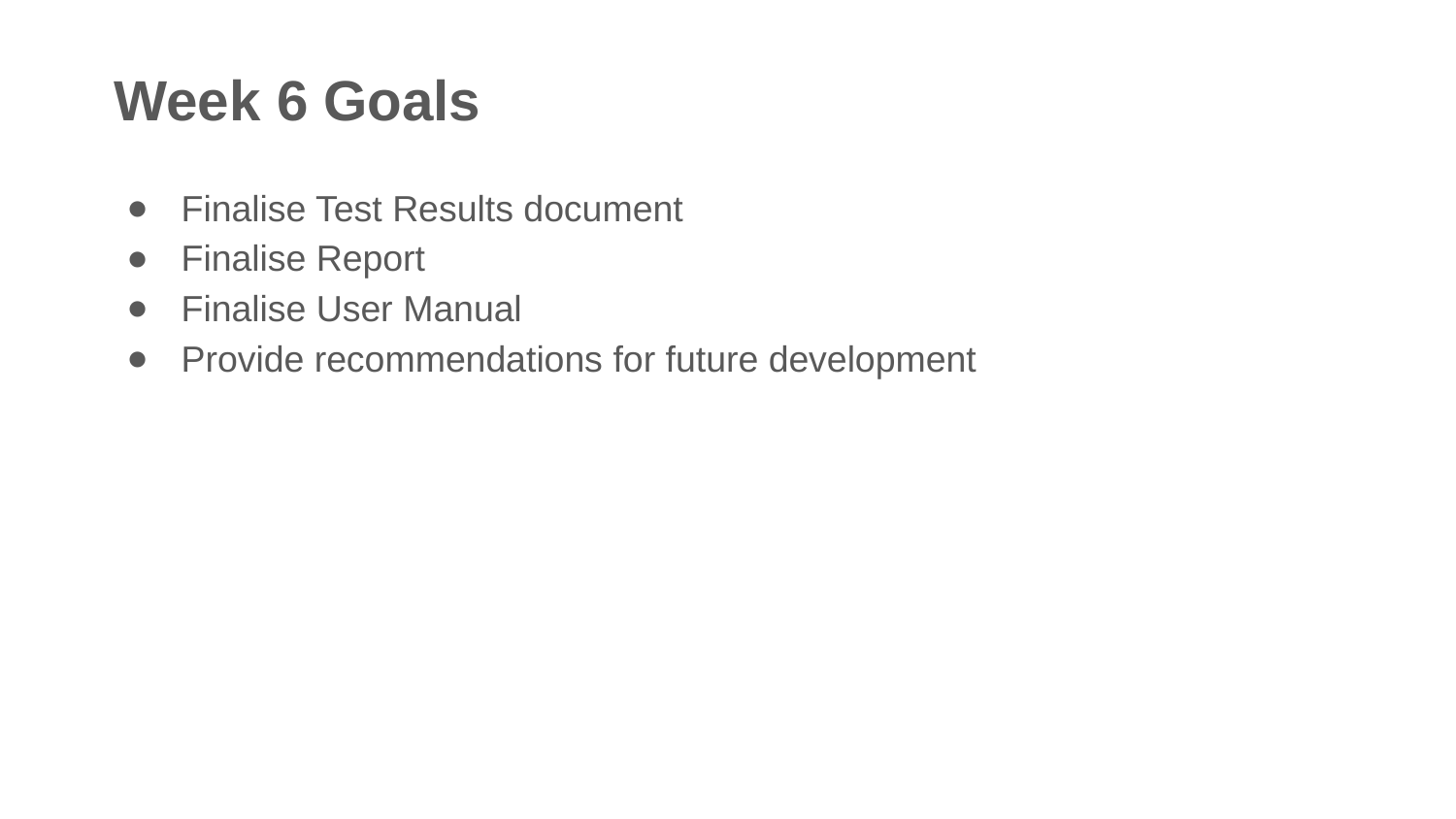

Week 6 Goals
Finalise Test Results document
Finalise Report
Finalise User Manual
Provide recommendations for future development